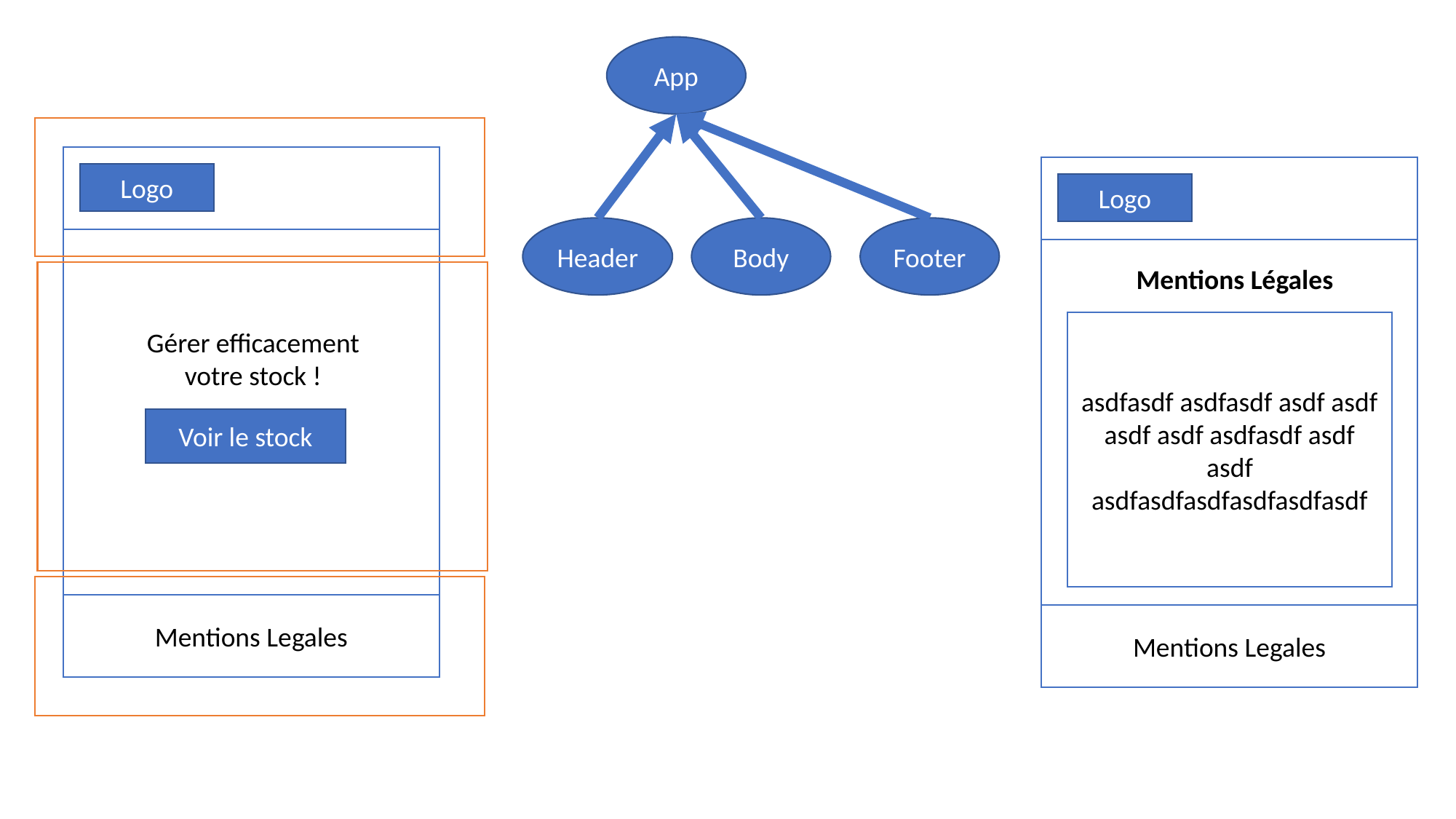

App

Logo
Logo
Header
Body
Footer
Mentions Légales

asdfasdf asdfasdf asdf asdf asdf asdf asdfasdf asdf asdf asdfasdfasdfasdfasdfasdf
Gérer efficacement votre stock !
Voir le stock

Mentions Legales
Mentions Legales